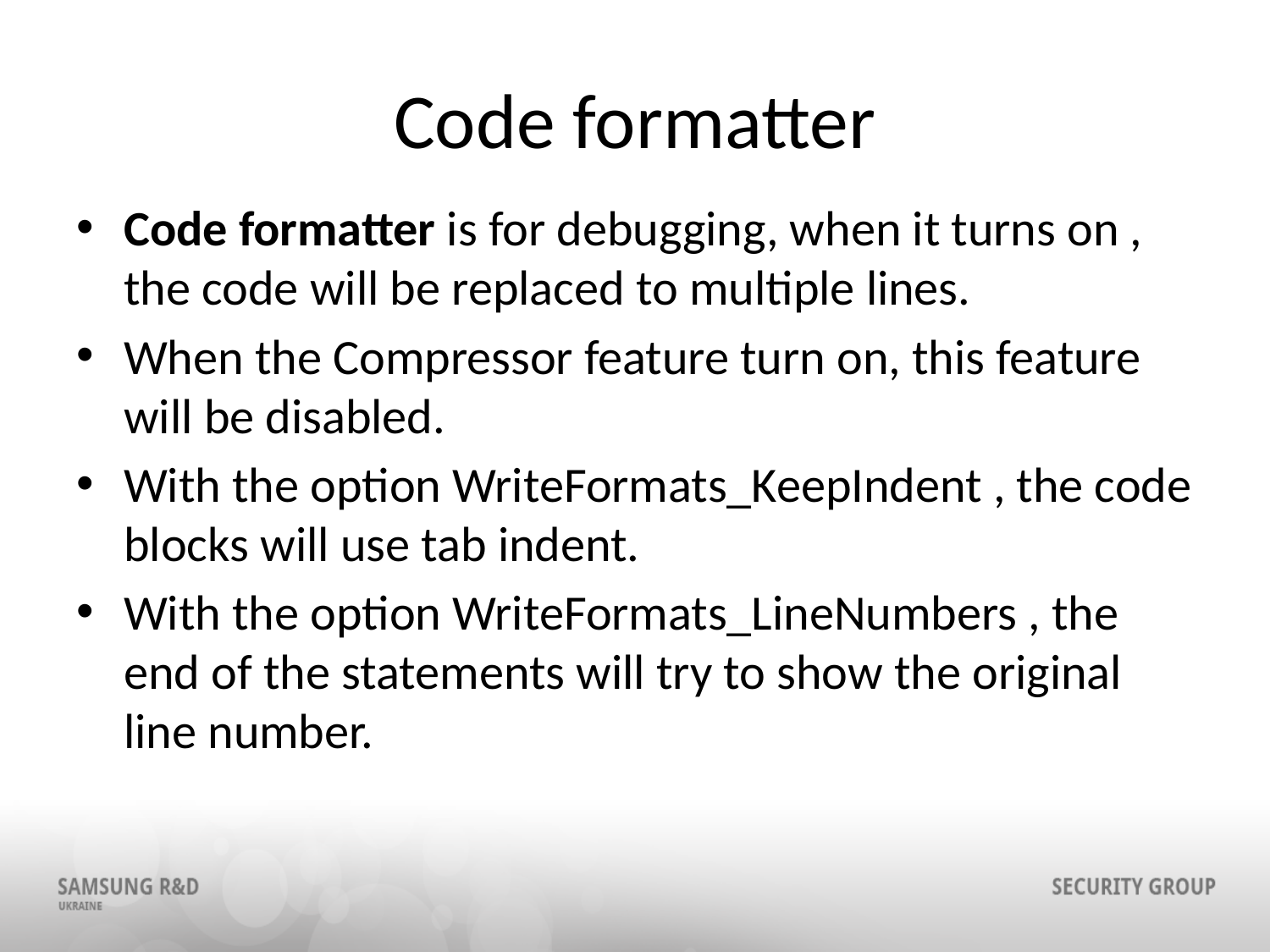

# Code formatter
Code formatter is for debugging, when it turns on , the code will be replaced to multiple lines.
When the Compressor feature turn on, this feature will be disabled.
With the option WriteFormats_KeepIndent , the code blocks will use tab indent.
With the option WriteFormats_LineNumbers , the end of the statements will try to show the original line number.